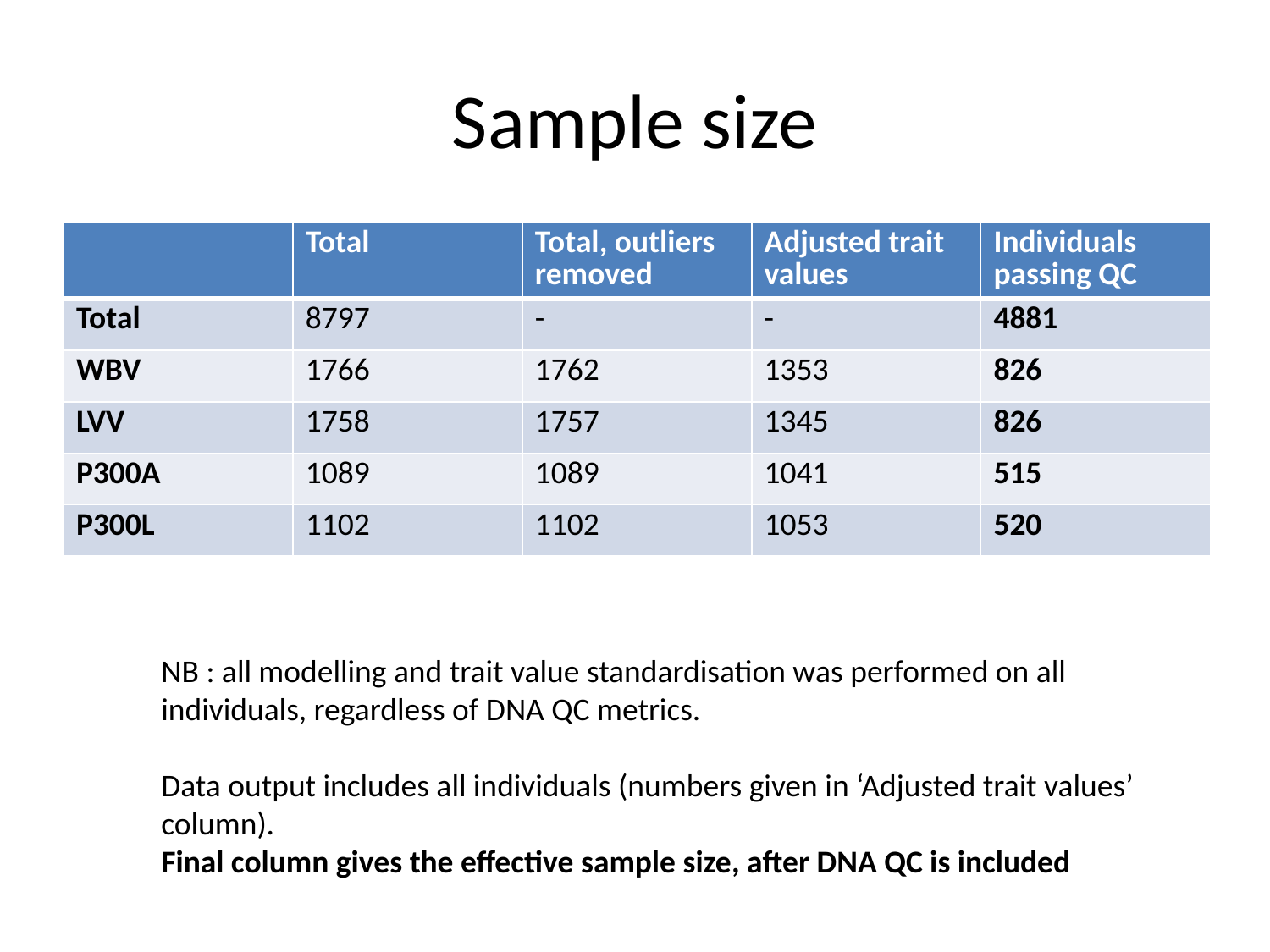

# Sample size
|  | Total | Total, outliers removed | Adjusted trait values | Individuals passing QC |
| --- | --- | --- | --- | --- |
| Total | 8797 | - | - | 4881 |
| WBV | 1766 | 1762 | 1353 | 826 |
| LVV | 1758 | 1757 | 1345 | 826 |
| P300A | 1089 | 1089 | 1041 | 515 |
| P300L | 1102 | 1102 | 1053 | 520 |
NB : all modelling and trait value standardisation was performed on all individuals, regardless of DNA QC metrics.

Data output includes all individuals (numbers given in ‘Adjusted trait values’ column).
Final column gives the effective sample size, after DNA QC is included